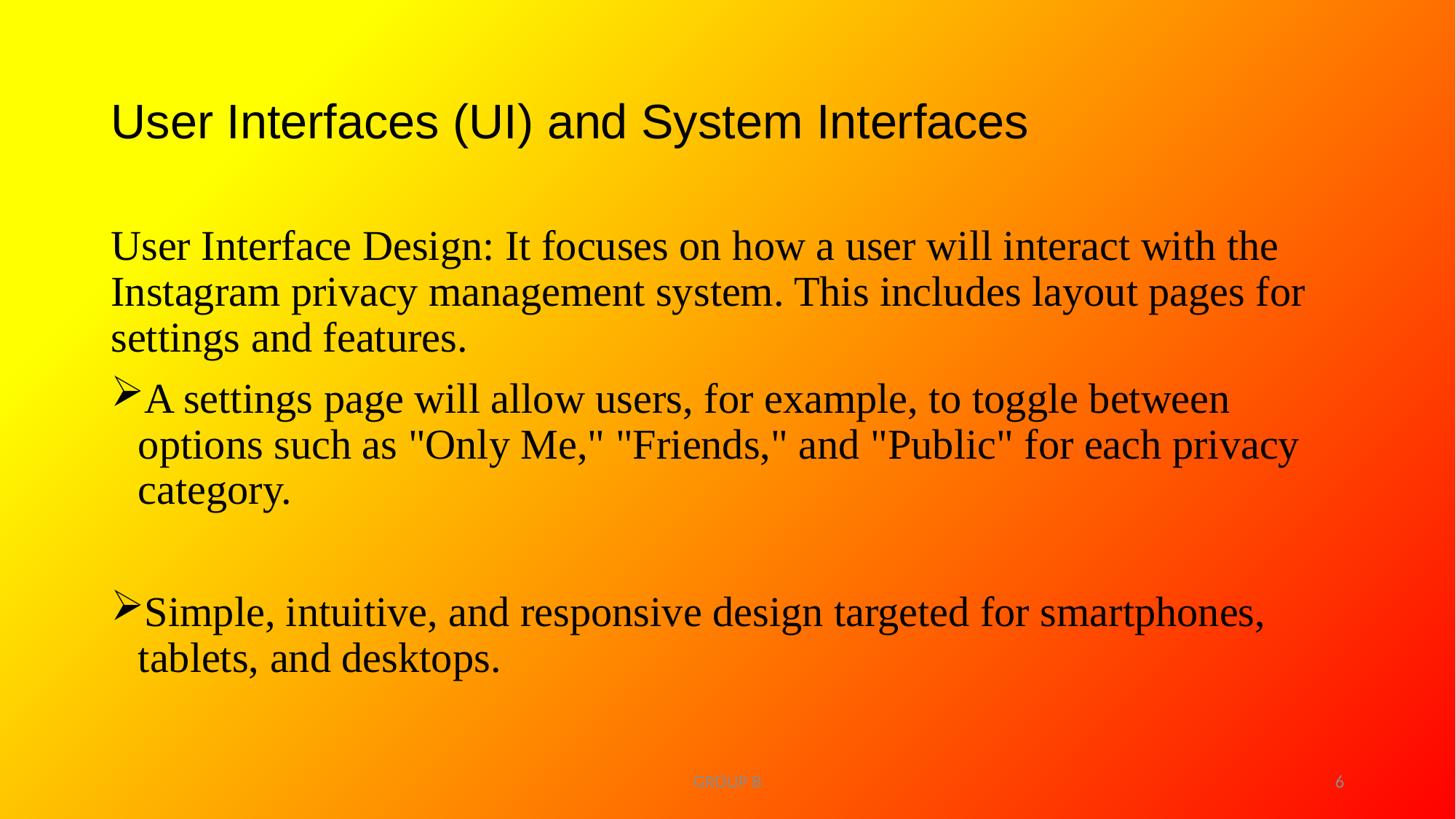

# User Interfaces (UI) and System Interfaces
User Interface Design: It focuses on how a user will interact with the Instagram privacy management system. This includes layout pages for settings and features.
A settings page will allow users, for example, to toggle between options such as "Only Me," "Friends," and "Public" for each privacy category.

Simple, intuitive, and responsive design targeted for smartphones, tablets, and desktops.

GROUP B
6